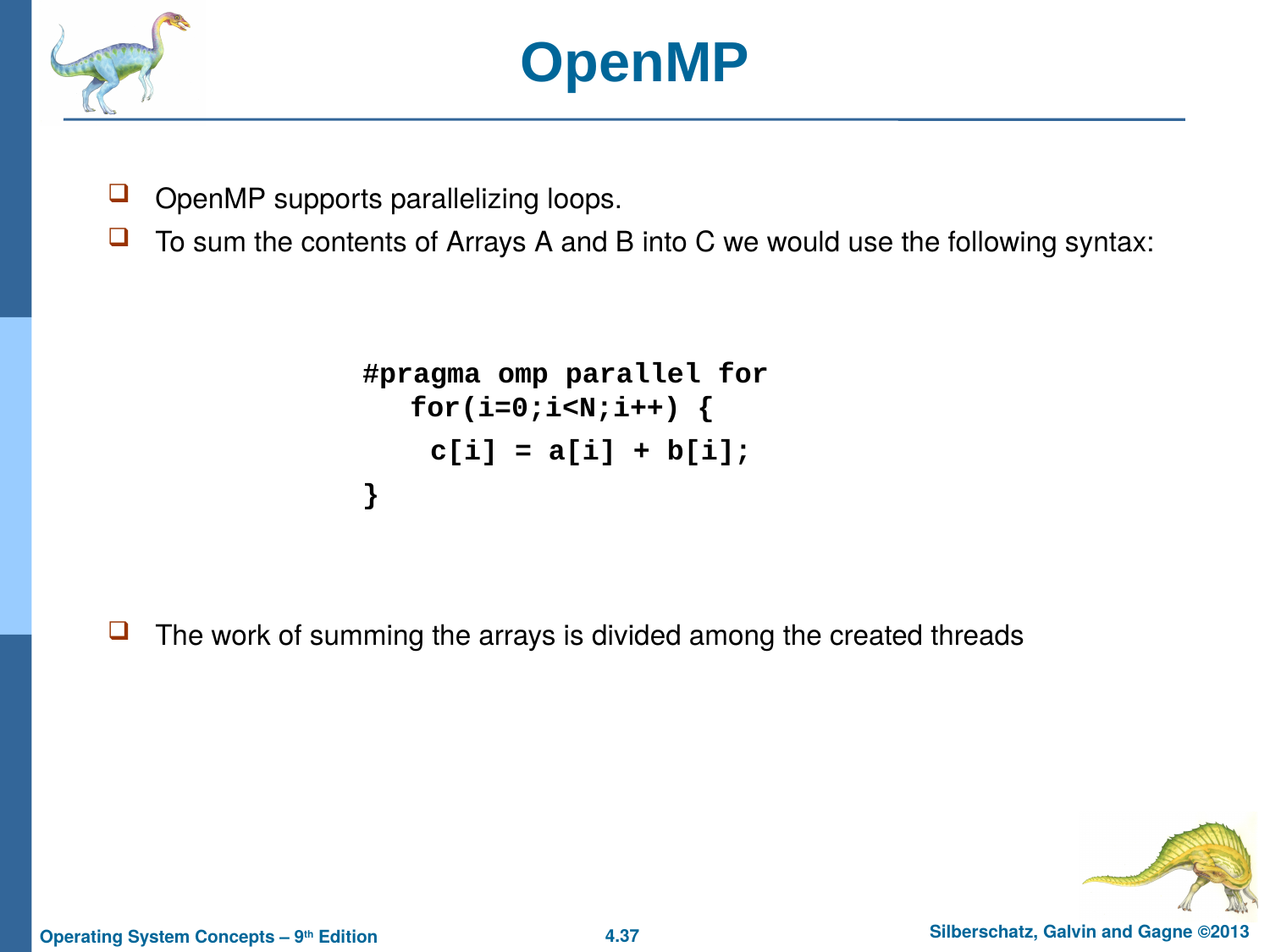

# OpenMP
OpenMP supports parallelizing loops.
To sum the contents of Arrays A and B into C we would use the following syntax:

The work of summing the arrays is divided among the created threads
#pragma omp parallel for for(i=0;i<N;i++) {
    c[i] = a[i] + b[i];
}